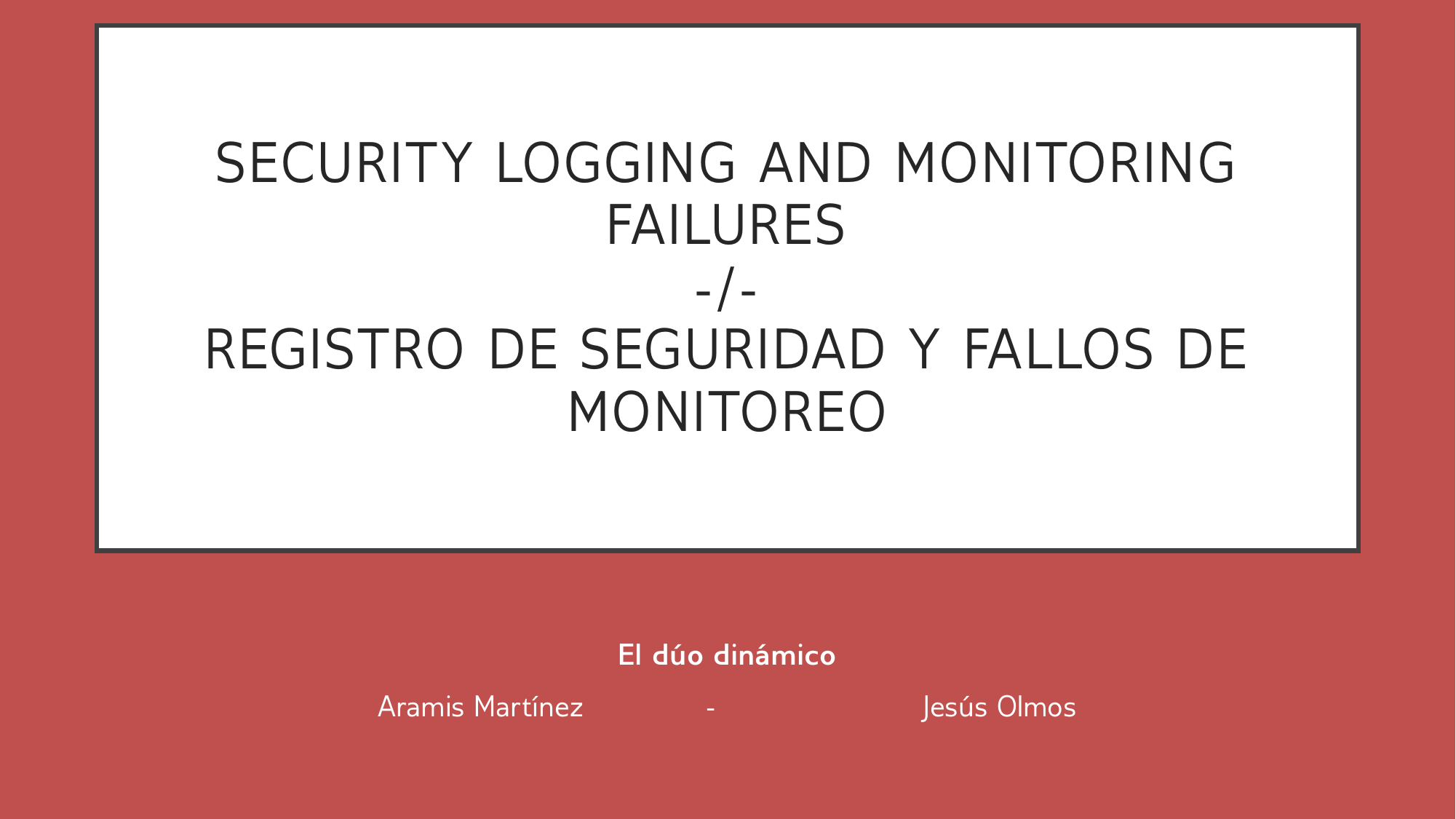

# Security Logging and Monitoring Failures -/- Registro de seguridad y fallos de monitoreo
El dúo dinámico
Aramis Martínez		-		Jesús Olmos